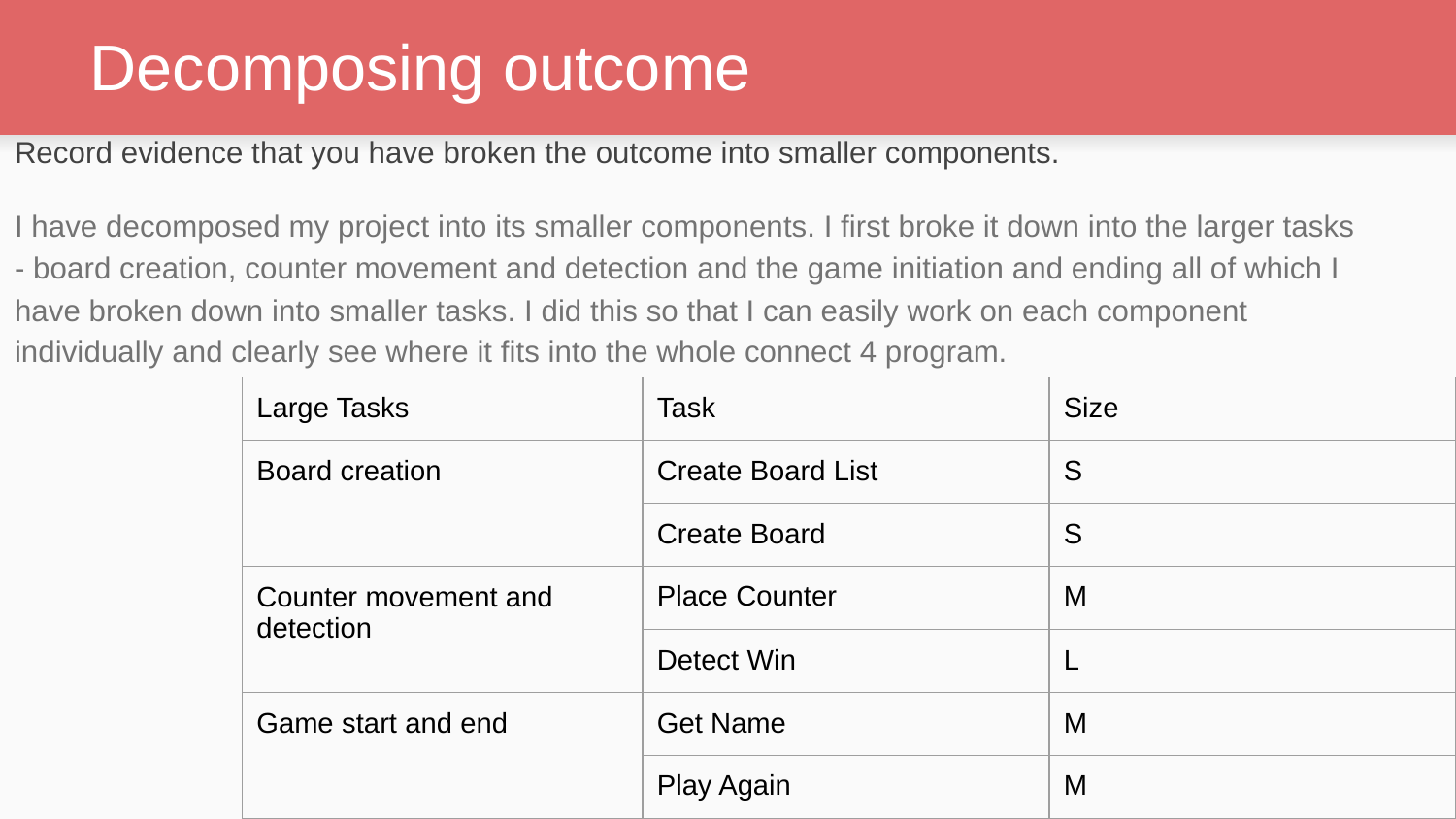

# Decomposing outcome
Record evidence that you have broken the outcome into smaller components.
I have decomposed my project into its smaller components. I first broke it down into the larger tasks - board creation, counter movement and detection and the game initiation and ending all of which I have broken down into smaller tasks. I did this so that I can easily work on each component individually and clearly see where it fits into the whole connect 4 program.

| Task | Size |
| --- | --- |
| Create Board List | S |
| Create Board | S |
| Place Counter | M |
| Detect Win | L |
| Get Name | M |
| Play Again | M |
| Large Tasks |
| --- |
| Board creation |
| Counter movement and detection |
| Game start and end |